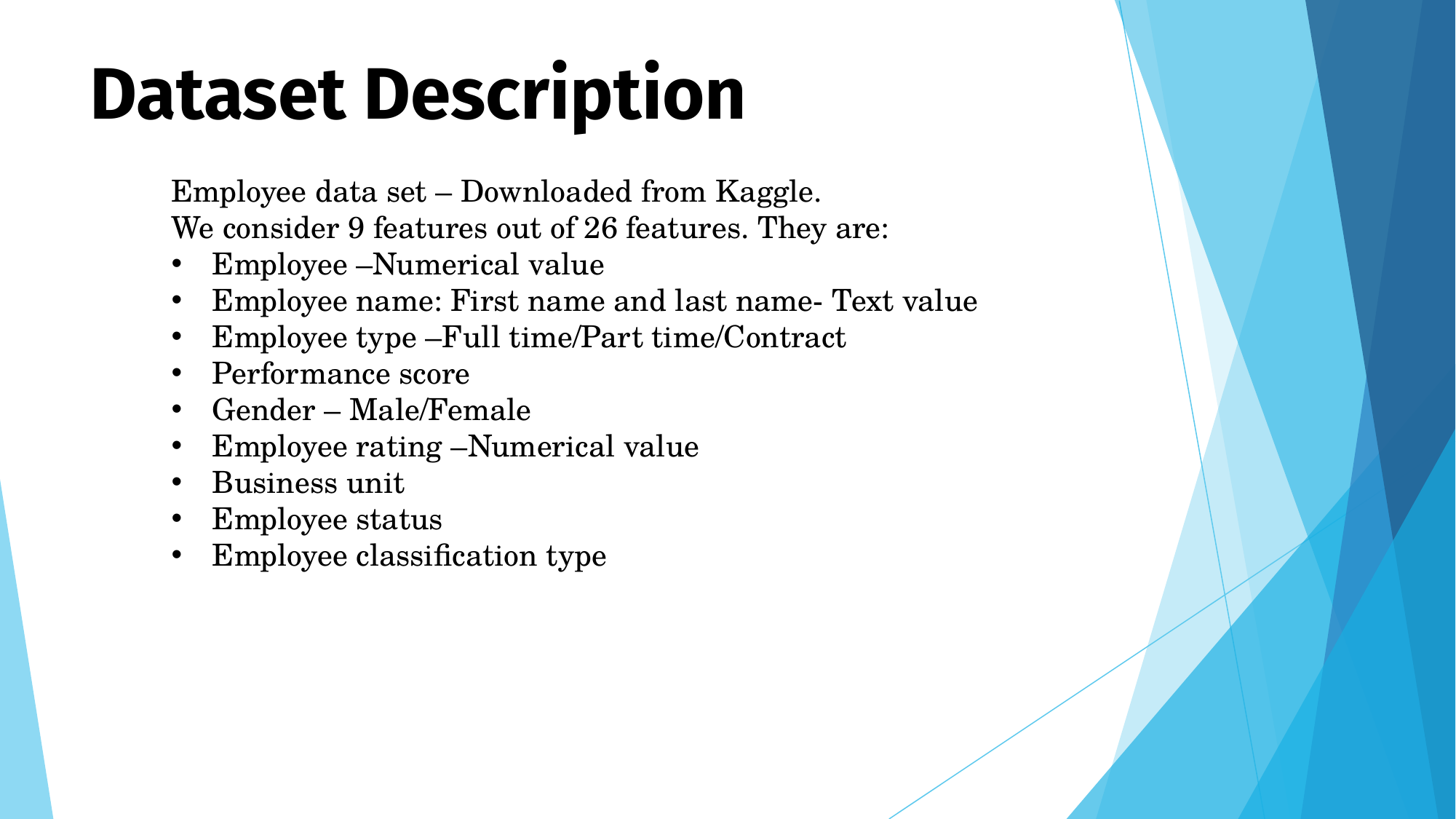

# Dataset Description
Employee data set – Downloaded from Kaggle.
We consider 9 features out of 26 features. They are:
Employee –Numerical value
Employee name: First name and last name- Text value
Employee type –Full time/Part time/Contract
Performance score
Gender – Male/Female
Employee rating –Numerical value
Business unit
Employee status
Employee classification type